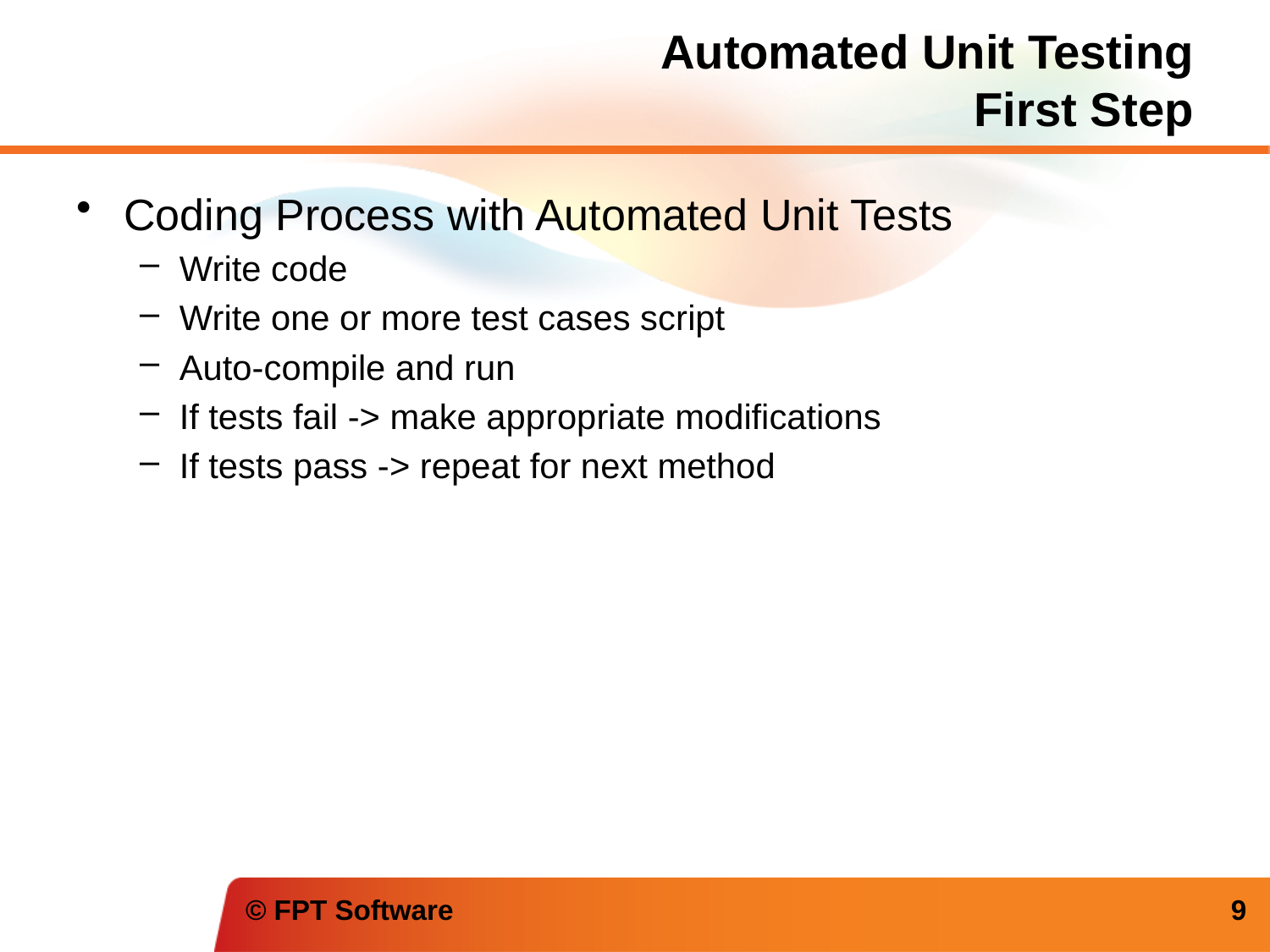

# Automated Unit Testing First Step
Coding Process with Automated Unit Tests
Write code
Write one or more test cases script
Auto-compile and run
If tests fail -> make appropriate modifications
If tests pass -> repeat for next method